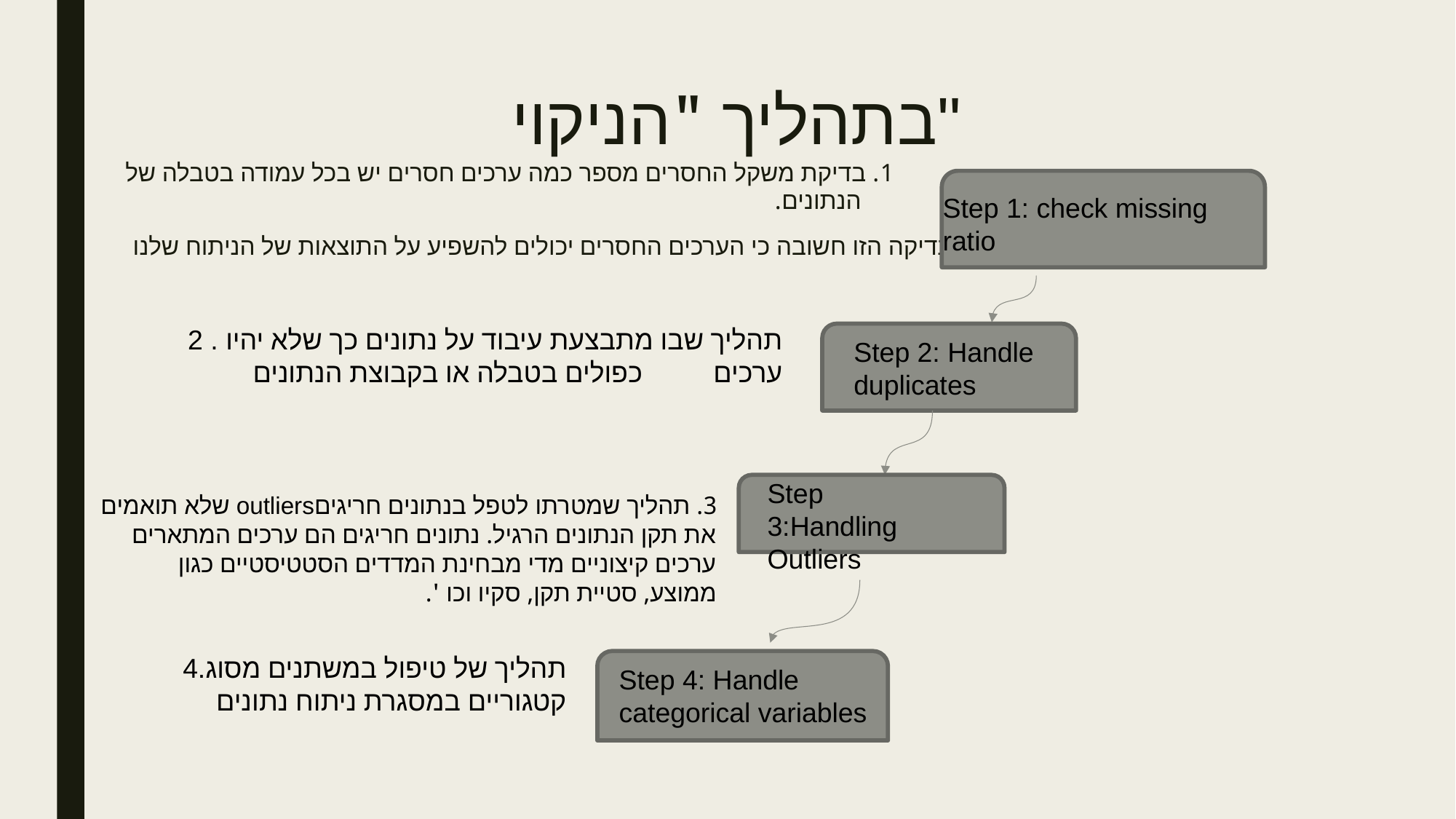

# בתהליך "הניקוי"
                                                             1. בדיקת משקל החסרים מספר כמה ערכים חסרים יש בכל עמודה בטבלה של הנתונים.
                                                 הבדיקה הזו חשובה כי הערכים החסרים יכולים להשפיע על התוצאות של הניתוח שלנו

Step 1: check missing ratio
 2 . תהליך שבו מתבצעת עיבוד על נתונים כך שלא יהיו ערכים          כפולים בטבלה או בקבוצת הנתונים

Step 2: Handle duplicates
Step 3:Handling Outliers

3. תהליך שמטרתו לטפל בנתונים חריגיםoutliers שלא תואמים את תקן הנתונים הרגיל. נתונים חריגים הם ערכים המתארים ערכים קיצוניים מדי מבחינת המדדים הסטטיסטיים כגון ממוצע, סטיית תקן, סקיו וכו '.
4.תהליך של טיפול במשתנים מסוג קטגוריים במסגרת ניתוח נתונים

Step 4: Handle categorical variables